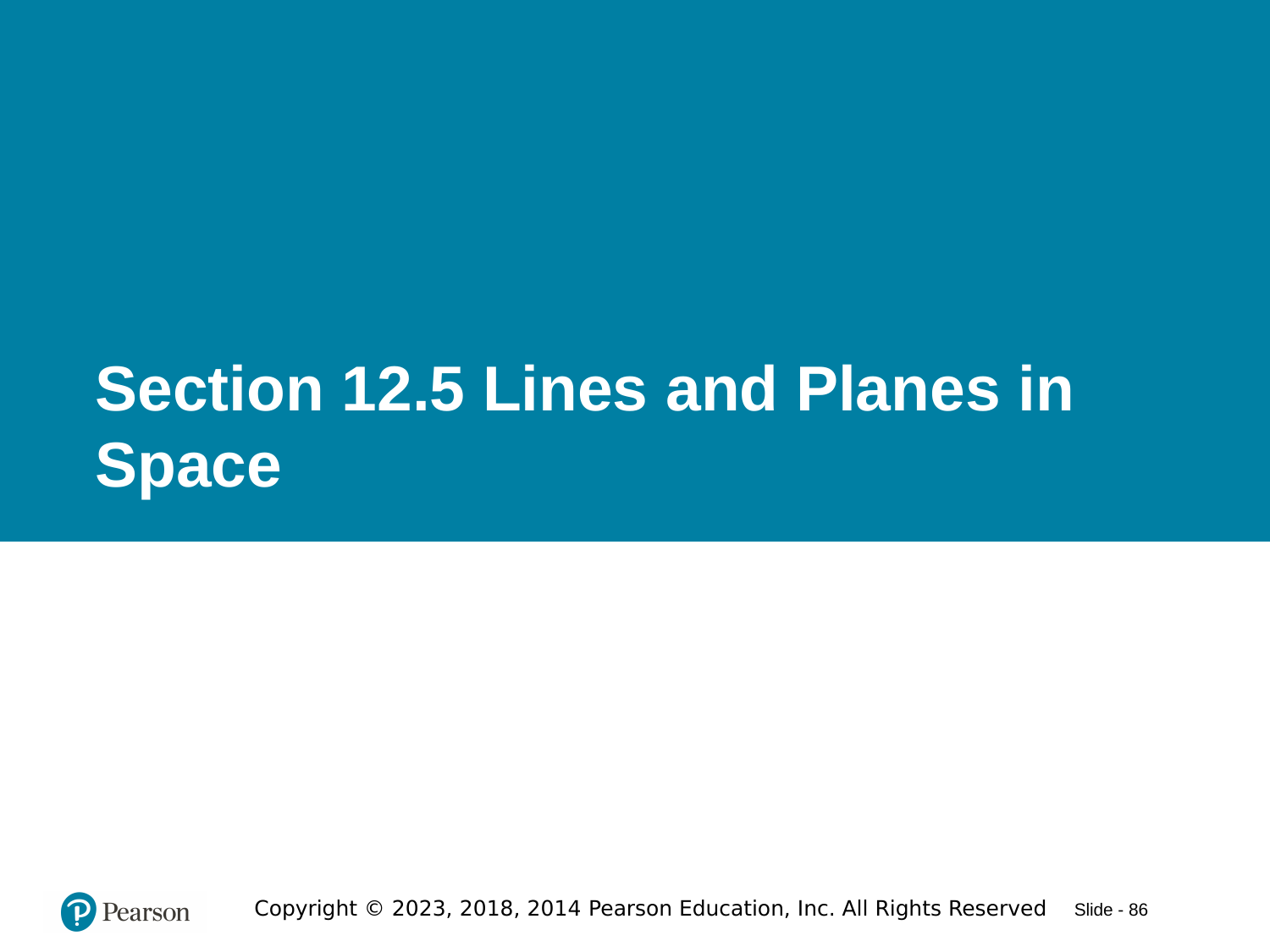

# Section 12.5 Lines and Planes in Space